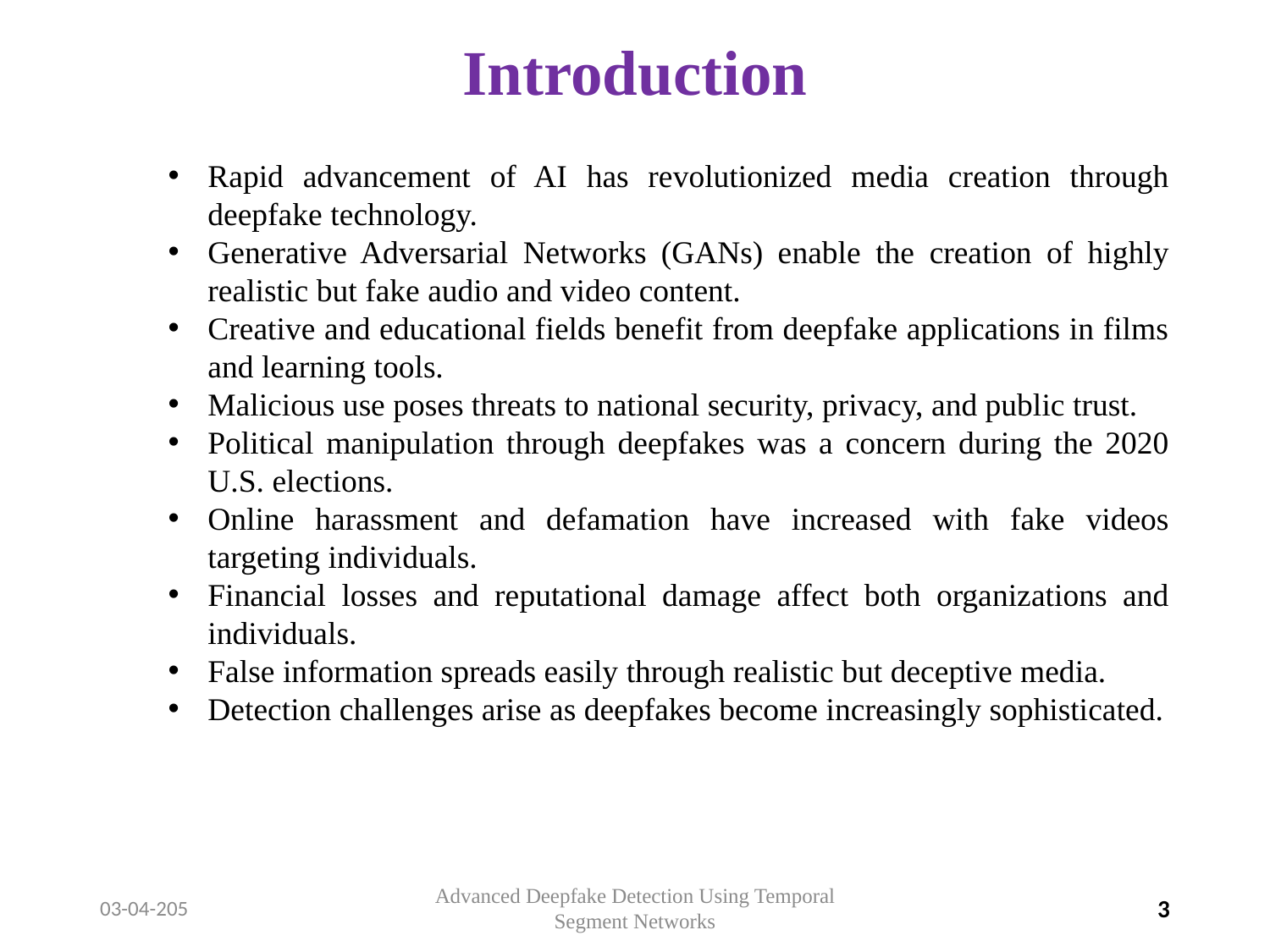

# Introduction
Rapid advancement of AI has revolutionized media creation through deepfake technology.
Generative Adversarial Networks (GANs) enable the creation of highly realistic but fake audio and video content.
Creative and educational fields benefit from deepfake applications in films and learning tools.
Malicious use poses threats to national security, privacy, and public trust.
Political manipulation through deepfakes was a concern during the 2020 U.S. elections.
Online harassment and defamation have increased with fake videos targeting individuals.
Financial losses and reputational damage affect both organizations and individuals.
False information spreads easily through realistic but deceptive media.
Detection challenges arise as deepfakes become increasingly sophisticated.
03-04-205
Advanced Deepfake Detection Using Temporal Segment Networks
3